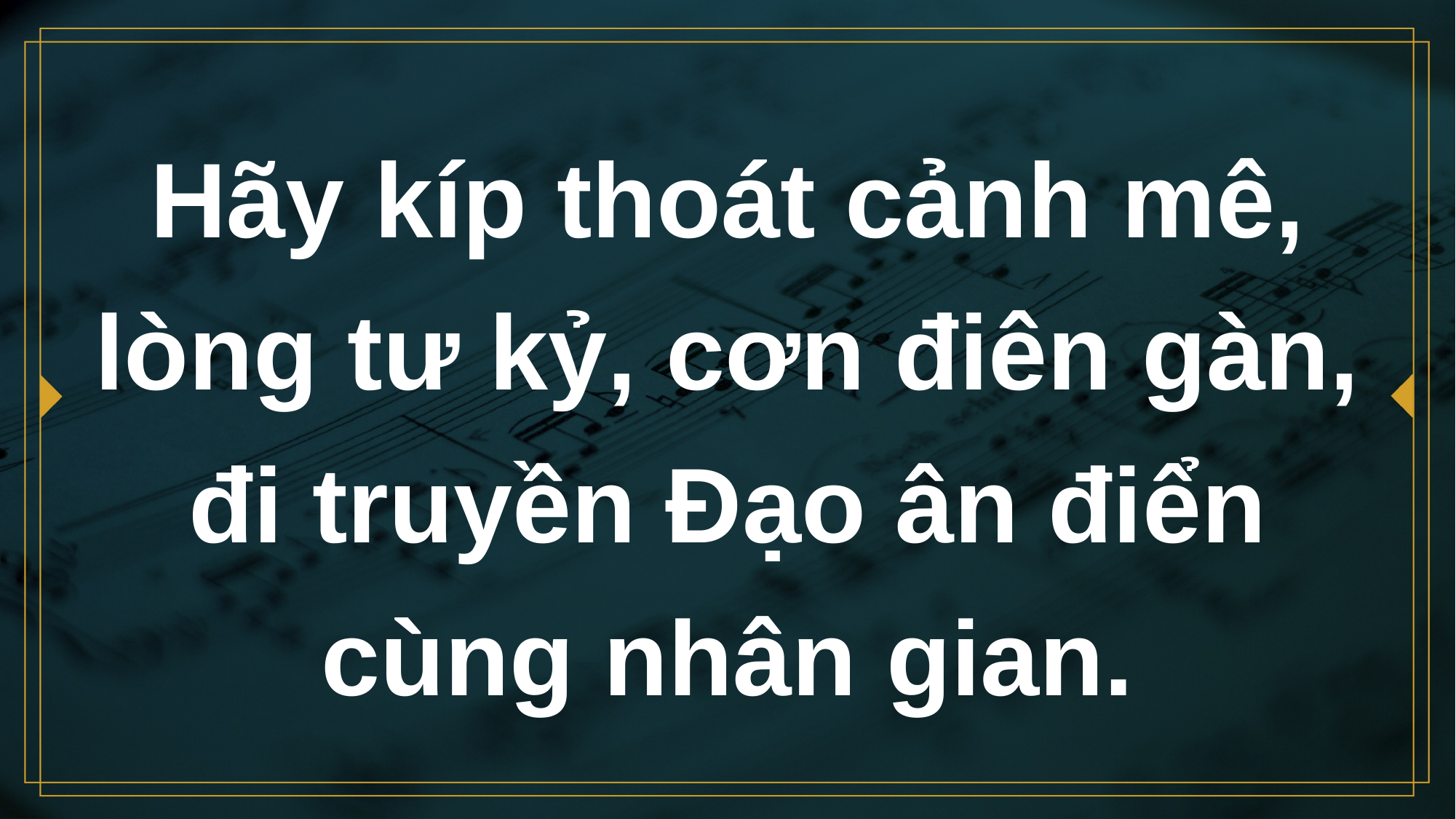

# Hãy kíp thoát cảnh mê, lòng tư kỷ, cơn điên gàn, đi truyền Đạo ân điển cùng nhân gian.